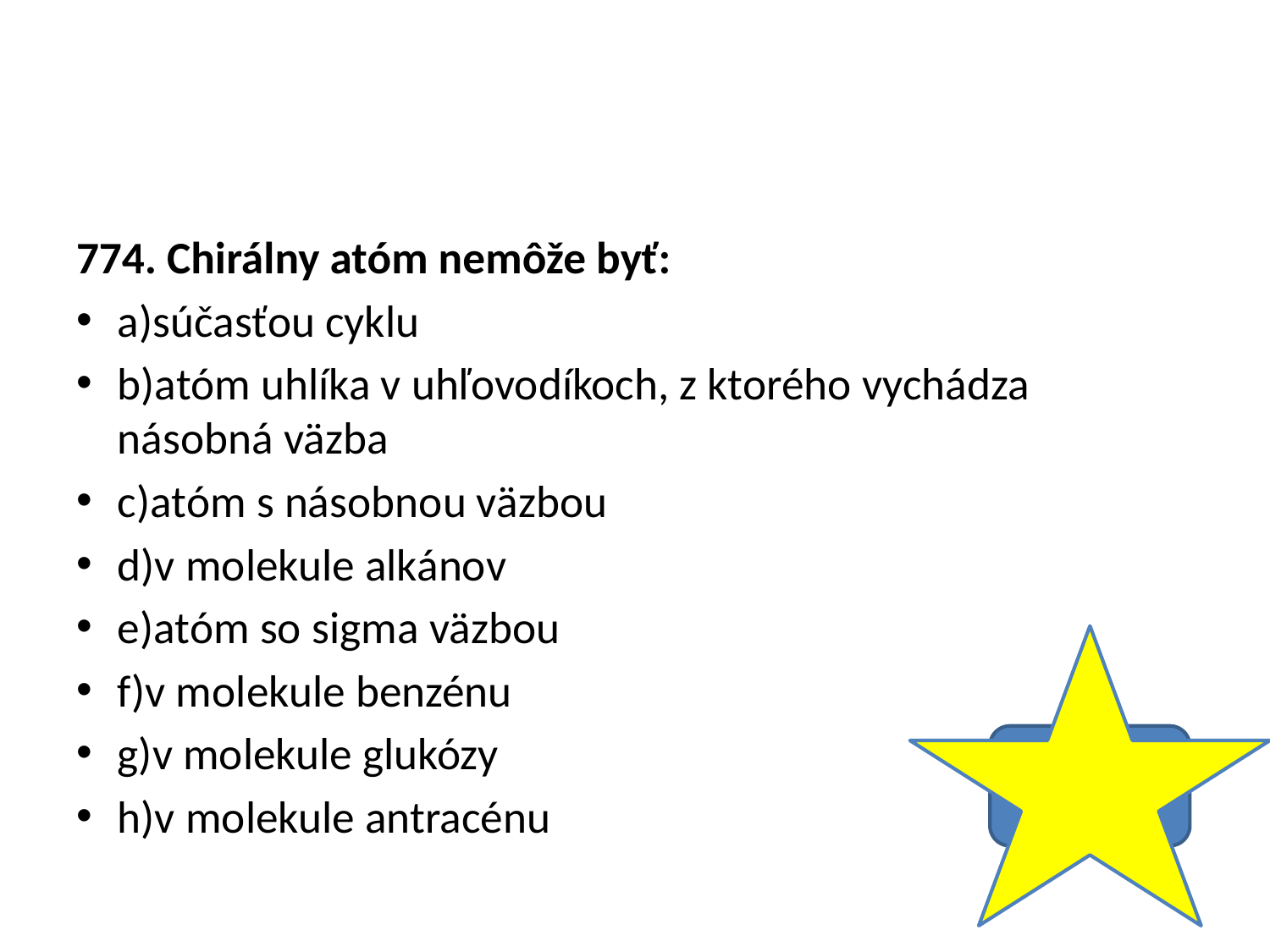

#
774. Chirálny atóm nemôže byť:
a)súčasťou cyklu
b)atóm uhlíka v uhľovodíkoch, z ktorého vychádza násobná väzba
c)atóm s násobnou väzbou
d)v molekule alkánov
e)atóm so sigma väzbou
f)v molekule benzénu
g)v molekule glukózy
h)v molekule antracénu

b,c, f, h